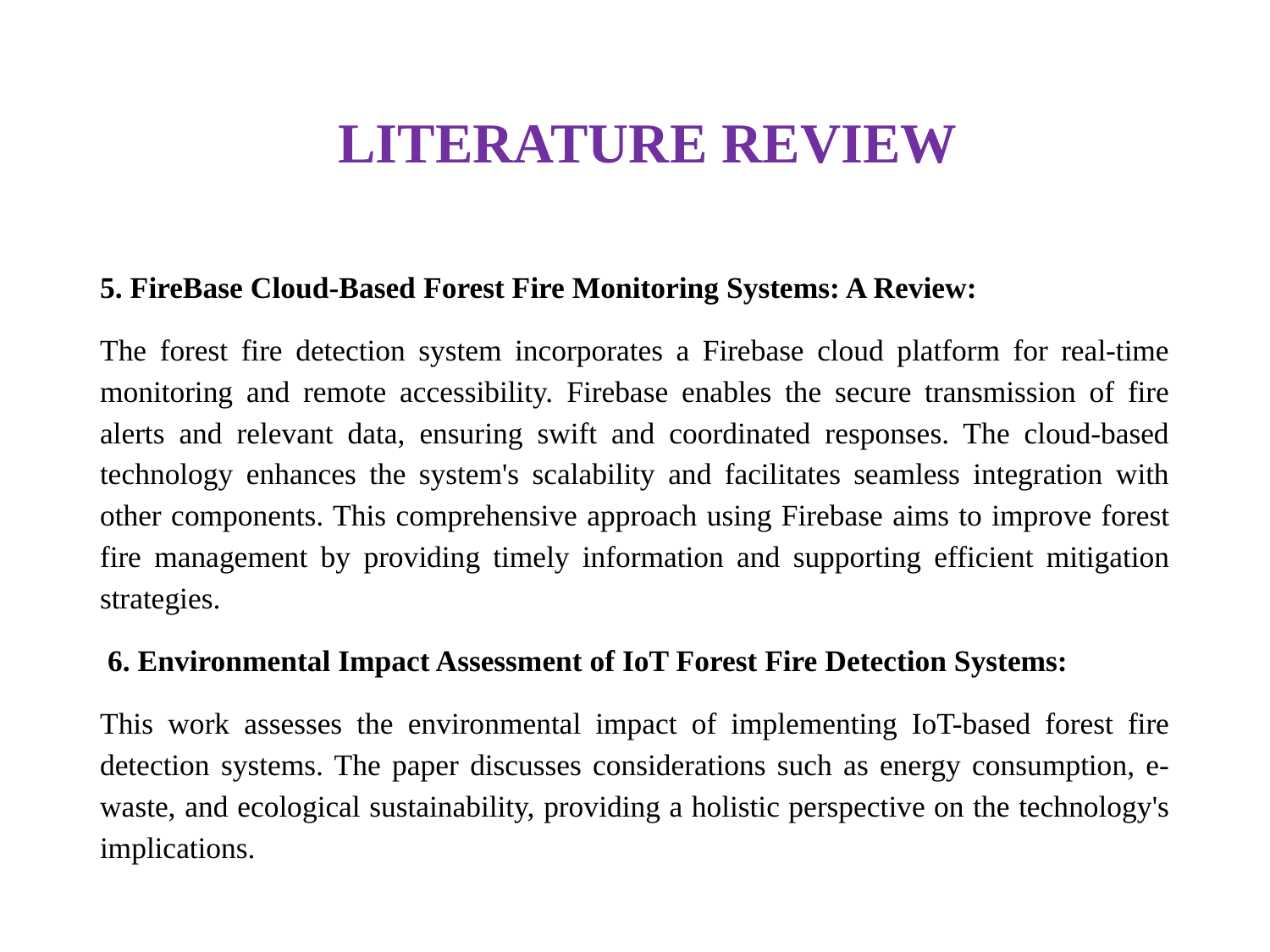

# LITERATURE REVIEW
5. FireBase Cloud-Based Forest Fire Monitoring Systems: A Review:
The forest fire detection system incorporates a Firebase cloud platform for real-time monitoring and remote accessibility. Firebase enables the secure transmission of fire alerts and relevant data, ensuring swift and coordinated responses. The cloud-based technology enhances the system's scalability and facilitates seamless integration with other components. This comprehensive approach using Firebase aims to improve forest fire management by providing timely information and supporting efficient mitigation strategies.
 6. Environmental Impact Assessment of IoT Forest Fire Detection Systems:
This work assesses the environmental impact of implementing IoT-based forest fire detection systems. The paper discusses considerations such as energy consumption, e-waste, and ecological sustainability, providing a holistic perspective on the technology's implications.